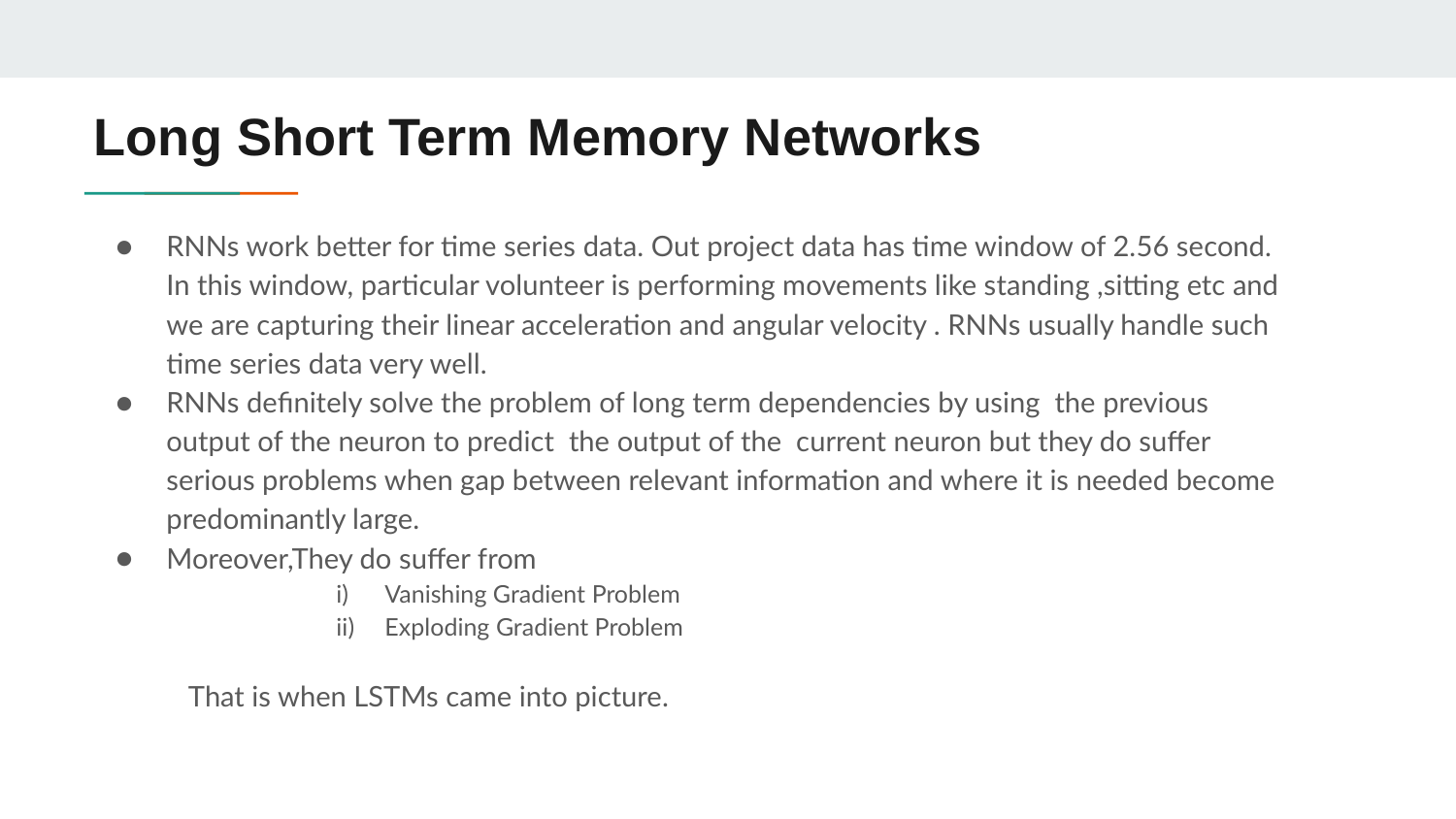

# Long Short Term Memory Networks
RNNs work better for time series data. Out project data has time window of 2.56 second. In this window, particular volunteer is performing movements like standing ,sitting etc and we are capturing their linear acceleration and angular velocity . RNNs usually handle such time series data very well.
RNNs definitely solve the problem of long term dependencies by using  the previous  output of the neuron to predict  the output of the  current neuron but they do suffer serious problems when gap between relevant information and where it is needed become predominantly large.
Moreover,They do suffer from
Vanishing Gradient Problem
Exploding Gradient Problem
             That is when LSTMs came into picture.